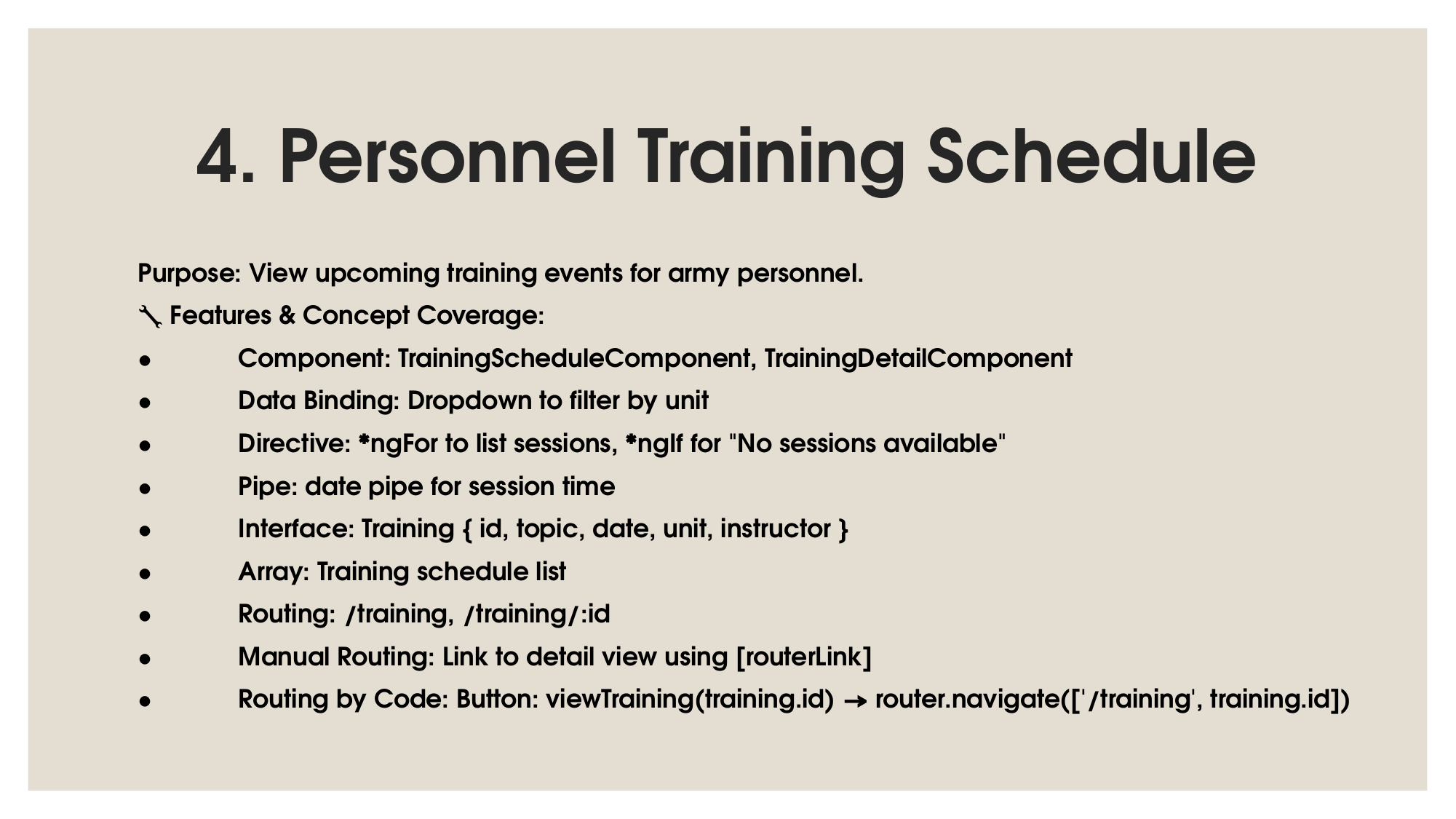

# 4. Personnel Training Schedule
Purpose: View upcoming training events for army personnel.
🔧 Features & Concept Coverage:
•	Component: TrainingScheduleComponent, TrainingDetailComponent
•	Data Binding: Dropdown to filter by unit
•	Directive: *ngFor to list sessions, *ngIf for "No sessions available"
•	Pipe: date pipe for session time
•	Interface: Training { id, topic, date, unit, instructor }
•	Array: Training schedule list
•	Routing: /training, /training/:id
•	Manual Routing: Link to detail view using [routerLink]
•	Routing by Code: Button: viewTraining(training.id) → router.navigate(['/training', training.id])